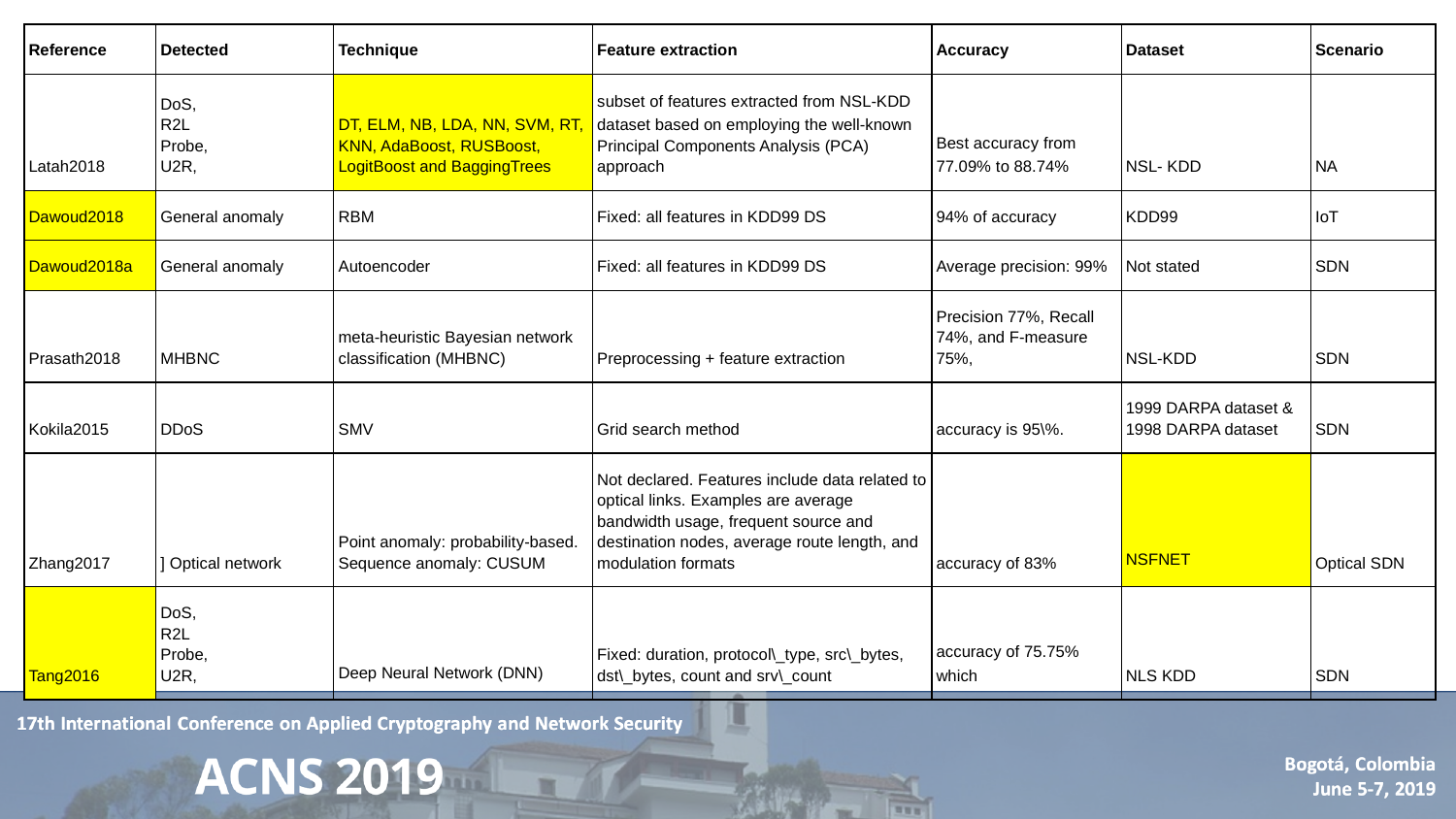

| Reference | Detected | Technique | Feature extraction | Accuracy | Dataset | Scenario |
| --- | --- | --- | --- | --- | --- | --- |
| Latah2018 | DoS, R2L Probe, U2R, | DT, ELM, NB, LDA, NN, SVM, RT, KNN, AdaBoost, RUSBoost, LogitBoost and BaggingTrees | ﻿subset of features extracted from NSL-KDD dataset based on employing the well-known Principal Components Analysis (PCA) approach | Best accuracy ﻿from 77.09% to 88.74% | NSL- KDD | NA |
| Dawoud2018 | General anomaly | RBM | Fixed: all features in KDD99 DS | 94% of accuracy | KDD99 | IoT |
| Dawoud2018a | General anomaly | Autoencoder | Fixed: all features in KDD99 DS | Average precision: 99% | Not stated | SDN |
| Prasath2018 | MHBNC | meta-heuristic Bayesian network classification (MHBNC) | Preprocessing + feature extraction | Precision 77%, Recall 74%, and F-measure 75%, | NSL-KDD | SDN |
| Kokila2015 | DDoS | SMV | Grid search method | accuracy is 95\%. | 1999 DARPA dataset & 1998 DARPA dataset | SDN |
| Zhang2017 | ] Optical network | Point anomaly: probability-based. Sequence anomaly: CUSUM | Not declared. Features include data related to optical links. Examples are average bandwidth usage, frequent source and destination nodes, average route length, and modulation formats | accuracy of 83% | ﻿NSFNET | Optical SDN |
| Tang2016 | DoS, R2L Probe, U2R, | ﻿Deep Neural Network (DNN) | Fixed: duration, protocol\\_type, src\\_bytes, dst\\_bytes, count and srv\\_count | ﻿accuracy of 75.75% which | NLS KDD | SDN |